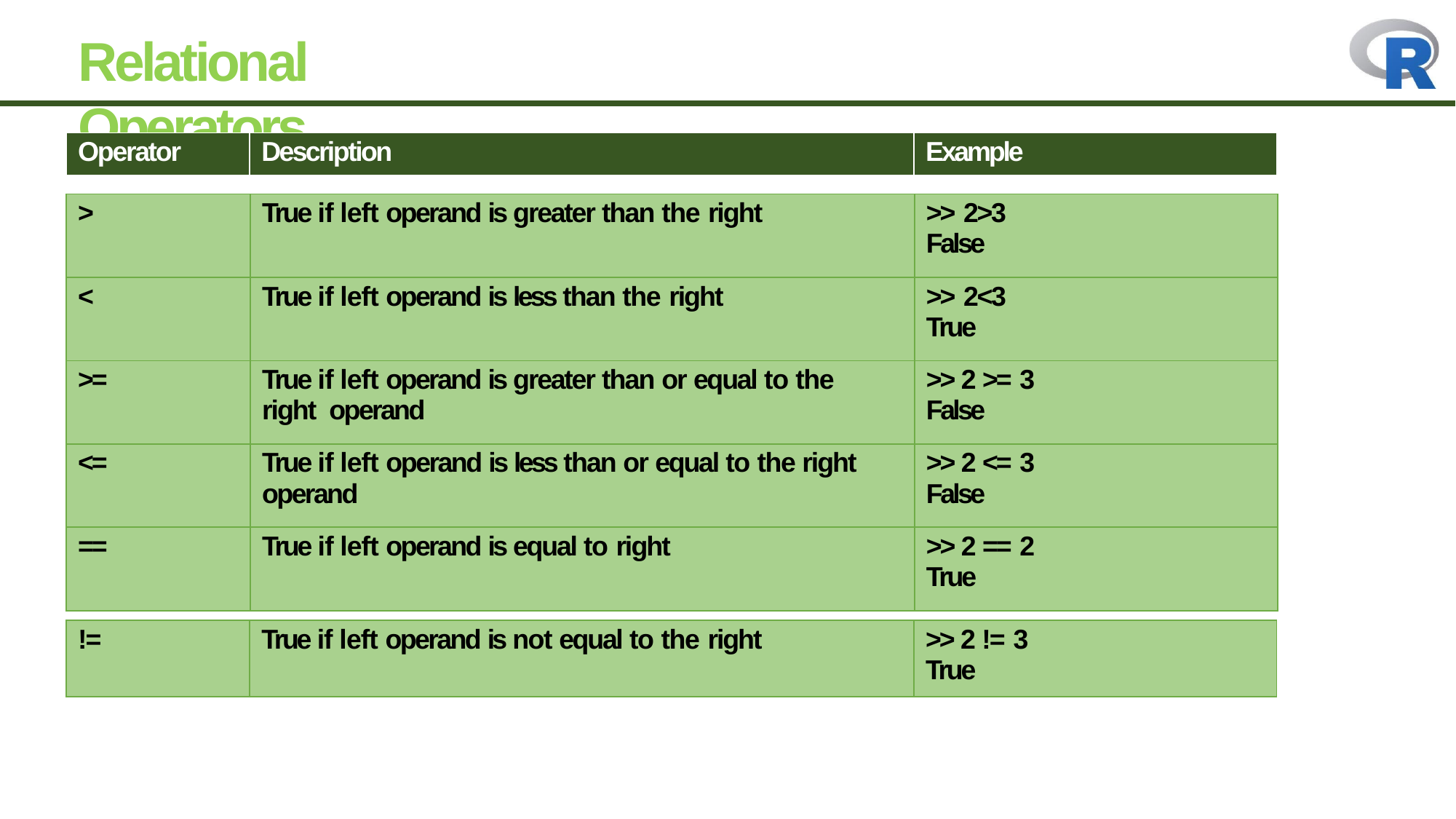

# Relational Operators
| Operator | Description | Example |
| --- | --- | --- |
| > | True if left operand is greater than the right | >> 2>3 False |
| --- | --- | --- |
| < | True if left operand is less than the right | >> 2<3 True |
| >= | True if left operand is greater than or equal to the right operand | >> 2 >= 3 False |
| <= | True if left operand is less than or equal to the right operand | >> 2 <= 3 False |
| == | True if left operand is equal to right | >> 2 == 2 True |
| != | True if left operand is not equal to the right | >> 2 != 3 True |
| --- | --- | --- |